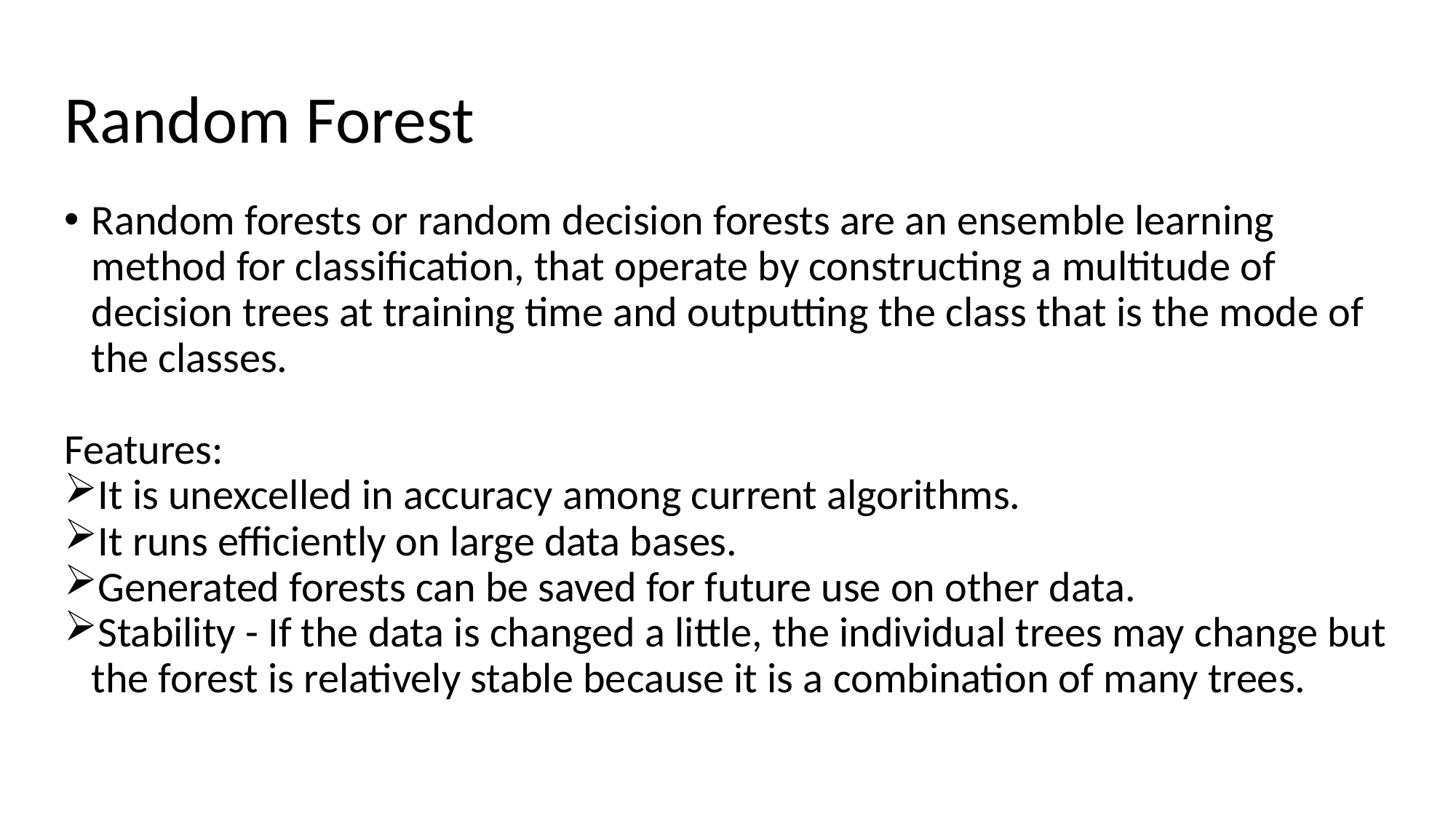

# Random Forest
Random forests or random decision forests are an ensemble learning method for classification, that operate by constructing a multitude of decision trees at training time and outputting the class that is the mode of the classes.

Features:
It is unexcelled in accuracy among current algorithms.
It runs efficiently on large data bases.
Generated forests can be saved for future use on other data.
Stability - If the data is changed a little, the individual trees may change but the forest is relatively stable because it is a combination of many trees.